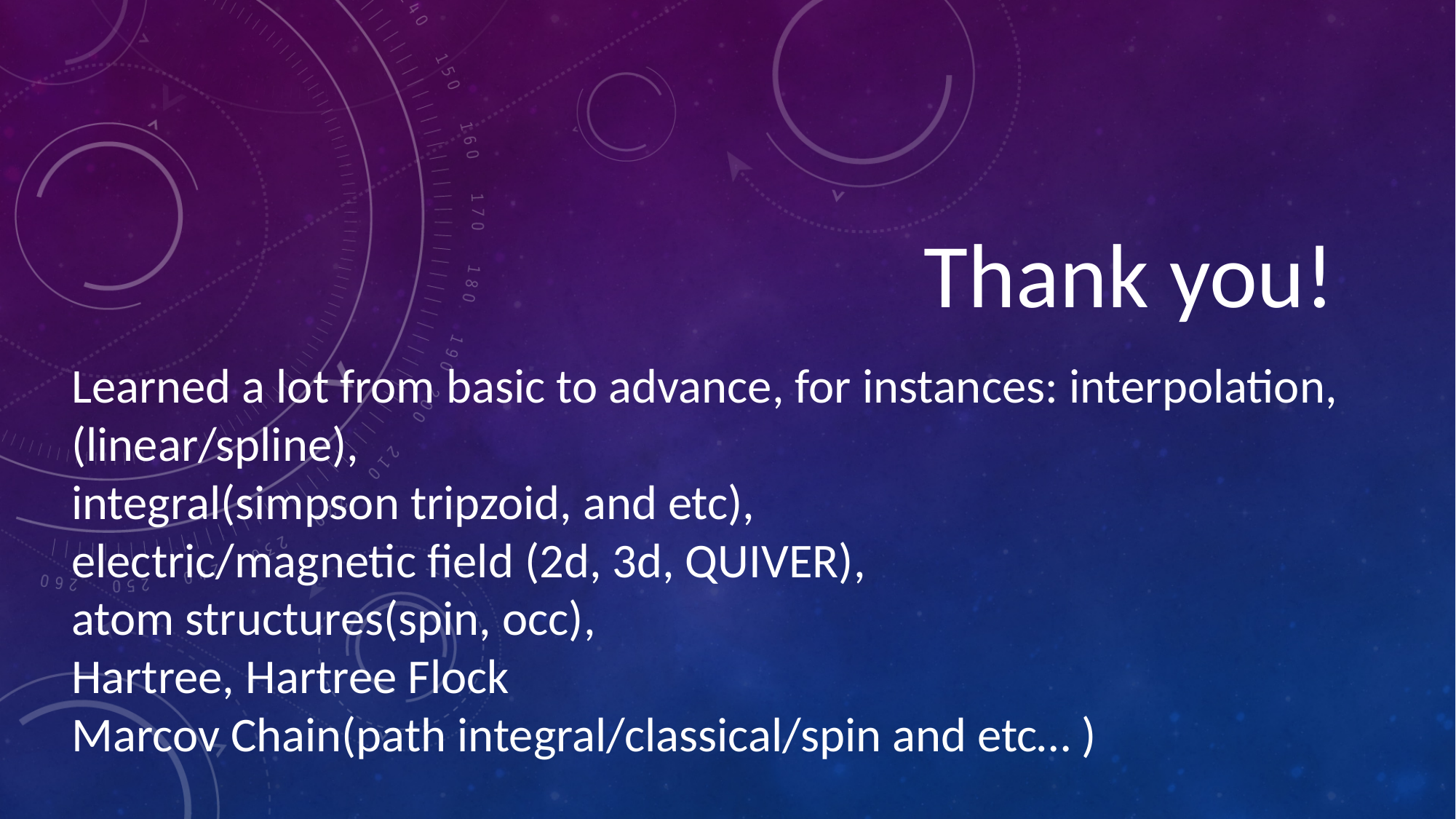

Thank you!
Learned a lot from basic to advance, for instances: interpolation, (linear/spline),
integral(simpson tripzoid, and etc),
electric/magnetic field (2d, 3d, QUIVER),
atom structures(spin, occ),
Hartree, Hartree Flock
Marcov Chain(path integral/classical/spin and etc… )